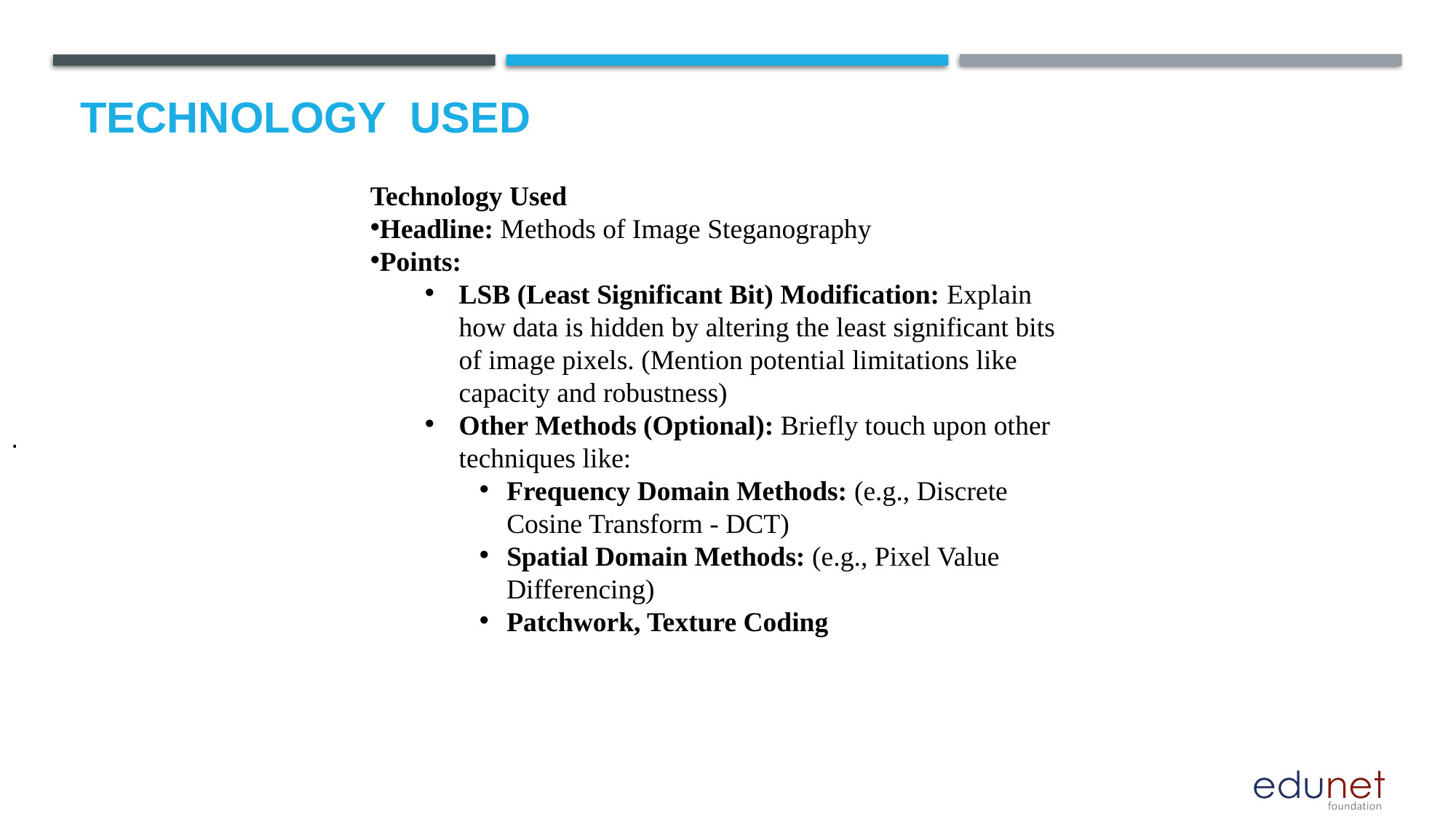

# Technology  used
Technology Used
Headline: Methods of Image Steganography
Points:
LSB (Least Significant Bit) Modification: Explain how data is hidden by altering the least significant bits of image pixels. (Mention potential limitations like capacity and robustness)
Other Methods (Optional): Briefly touch upon other techniques like:
Frequency Domain Methods: (e.g., Discrete Cosine Transform - DCT)
Spatial Domain Methods: (e.g., Pixel Value Differencing)
Patchwork, Texture Coding
.